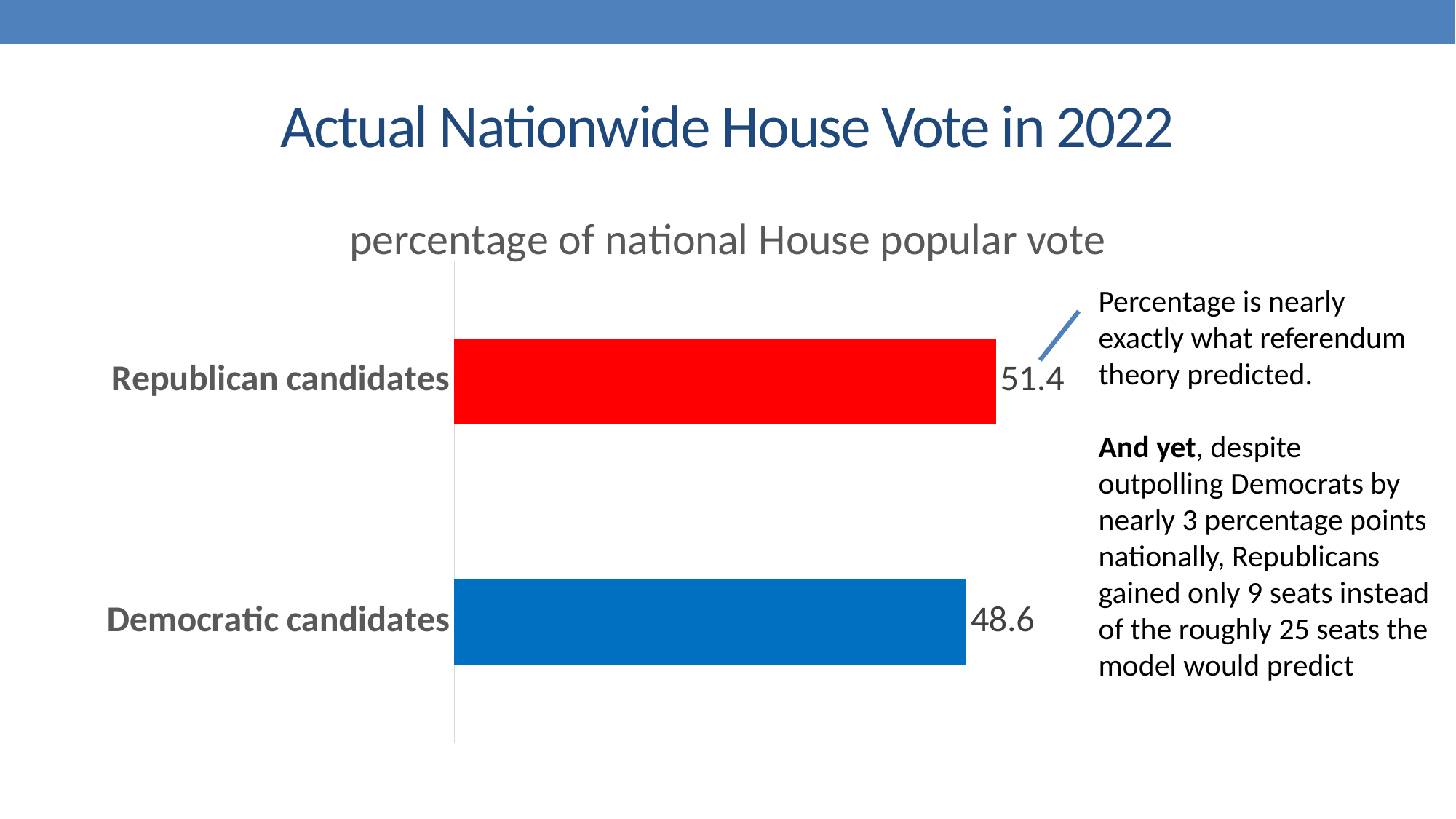

# Actual Nationwide House Vote in 2022

### Chart: percentage of national House popular vote

| Category | percentage of national House vote |
|---|---|
| Democratic candidates | 48.6 |
| Republican candidates | 51.4 |
Percentage is nearly
exactly what referendum
theory predicted.

And yet, despite outpolling Democrats by
nearly 3 percentage points nationally, Republicans gained only 9 seats instead of the roughly 25 seats the model would predict